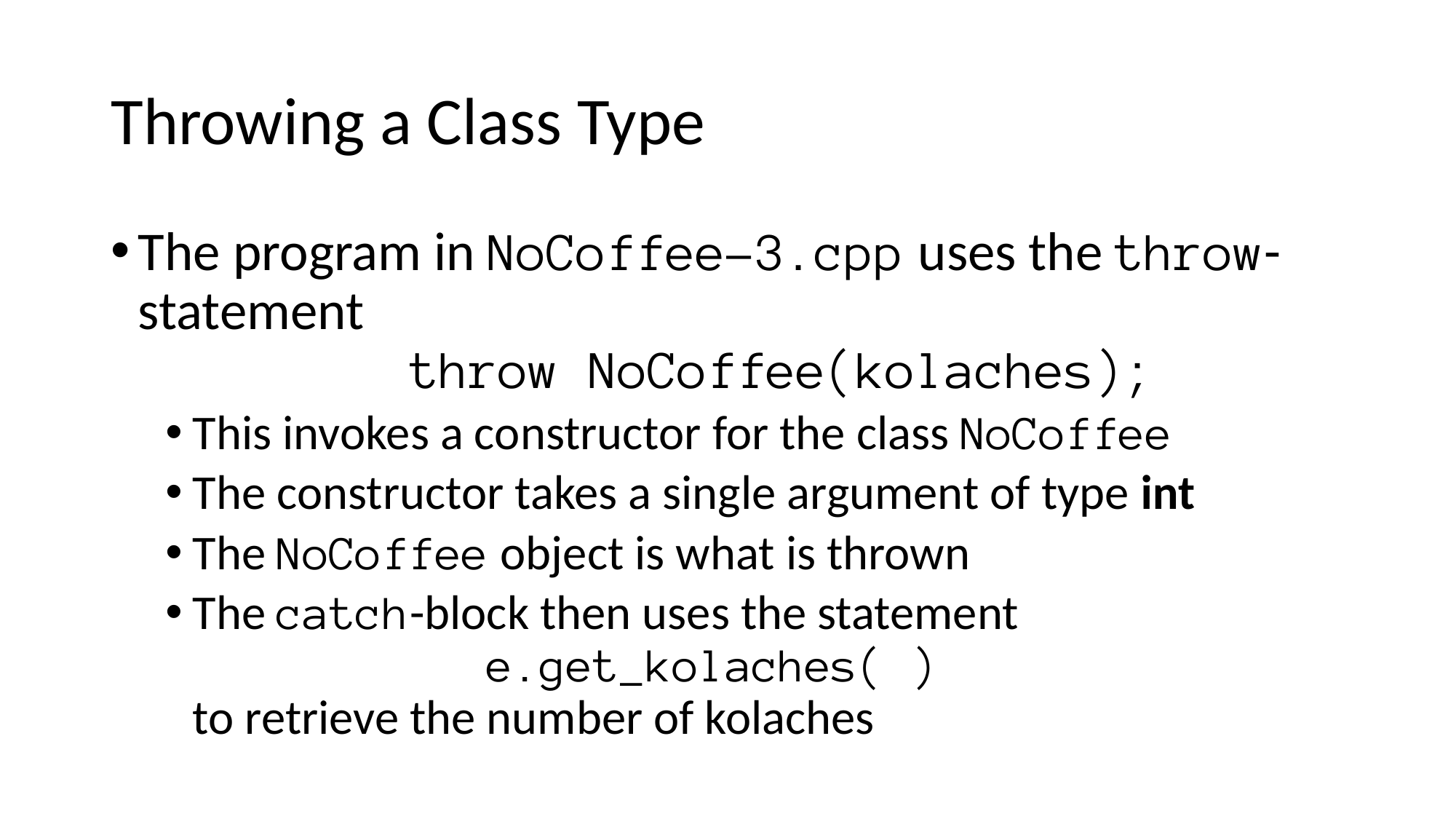

# Throwing a Class Type
The program in NoCoffee-3.cpp uses the throw-statement
                      throw NoCoffee(kolaches);
This invokes a constructor for the class NoCoffee
The constructor takes a single argument of type int
The NoCoffee object is what is thrown
The catch-block then uses the statement
                           e.get_kolaches( )
to retrieve the number of kolaches